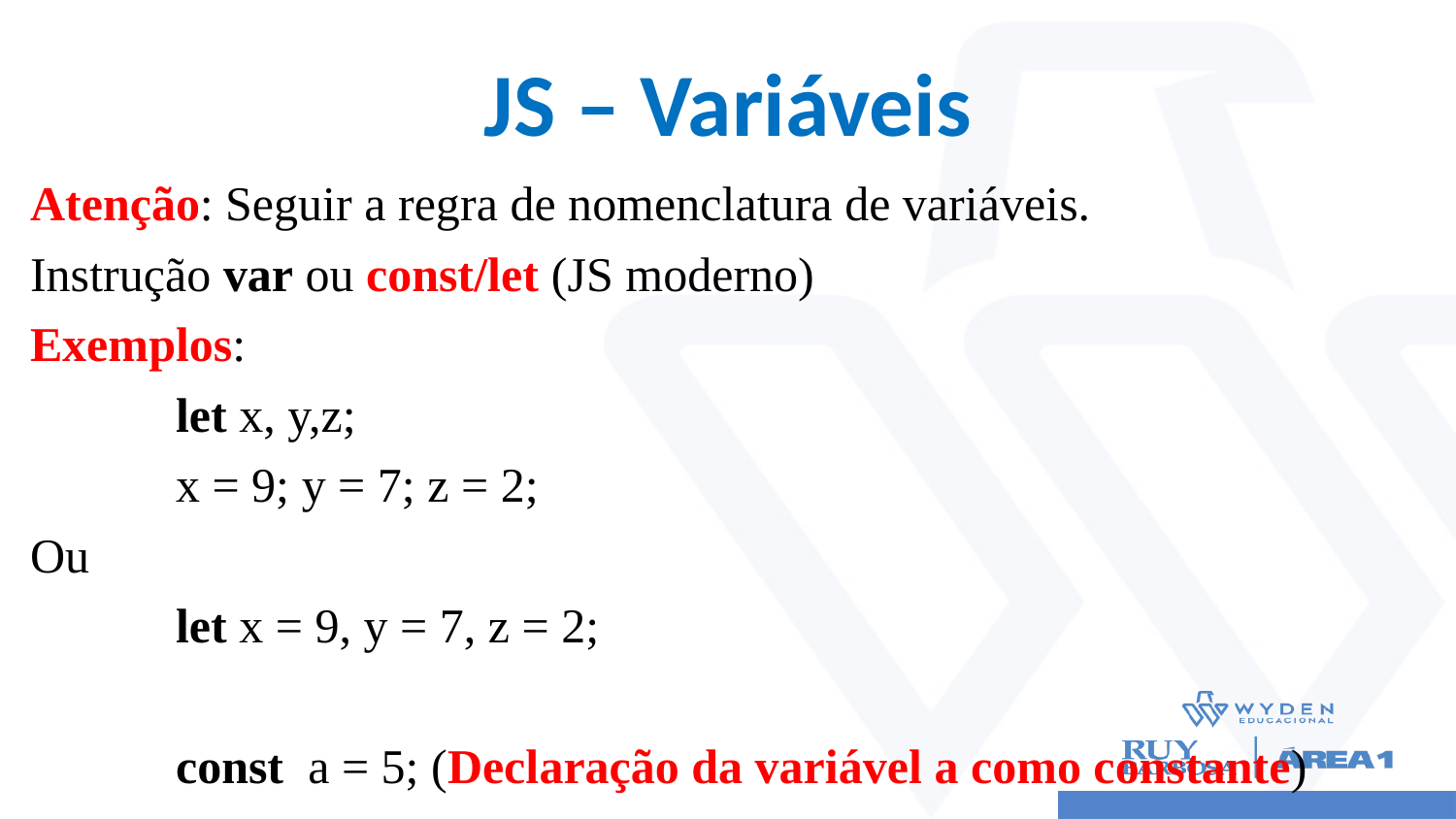

# JS – Variáveis
Atenção: Seguir a regra de nomenclatura de variáveis.
Instrução var ou const/let (JS moderno)
Exemplos:
	let x, y,z;
	x = 9; y = 7; z = 2;
Ou
	let x = 9, y = 7, z = 2;

	const  a = 5; (Declaração da variável a como constante)